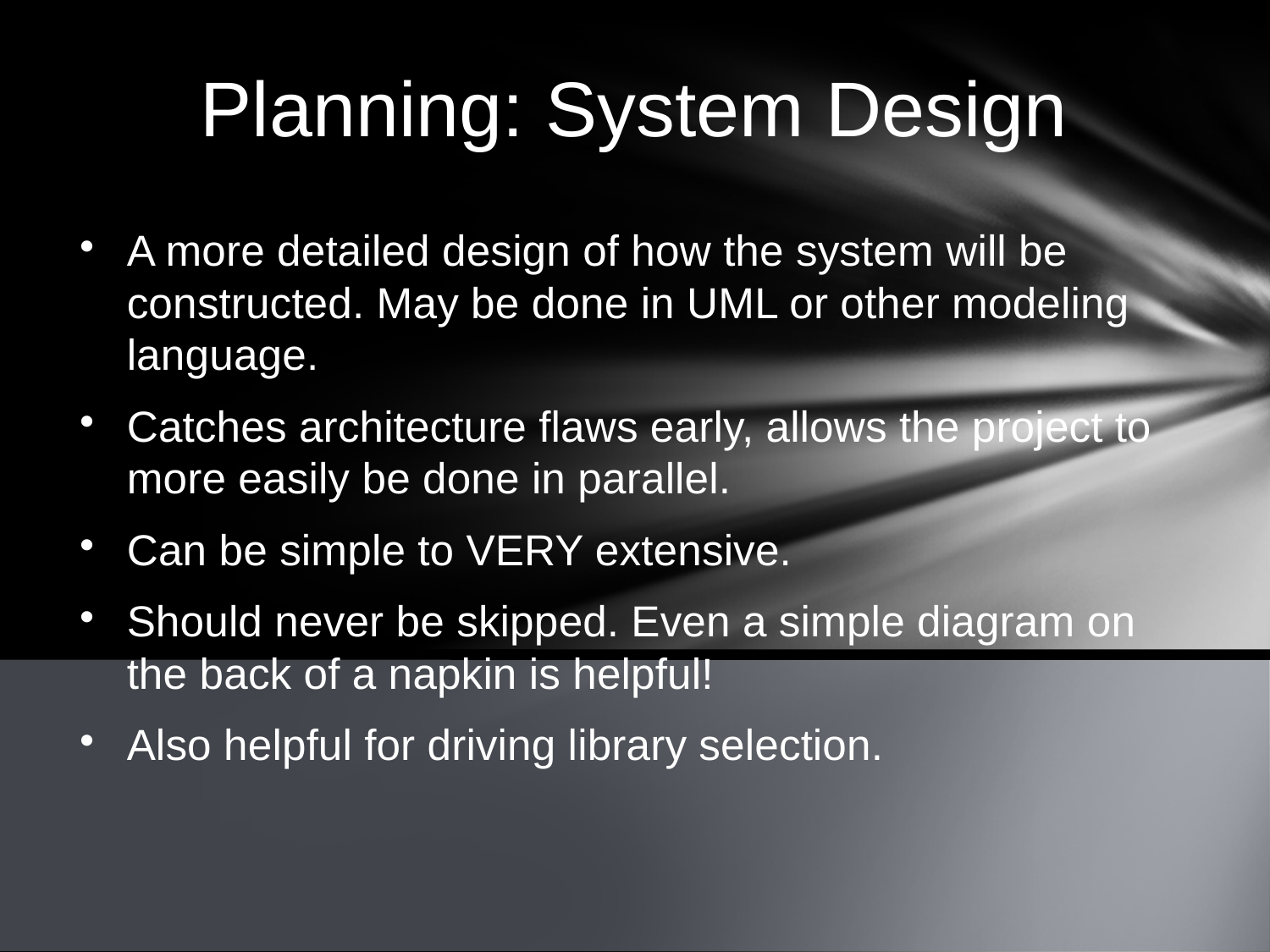

Planning: System Design
A more detailed design of how the system will be constructed. May be done in UML or other modeling language.
Catches architecture flaws early, allows the project to more easily be done in parallel.
Can be simple to VERY extensive.
Should never be skipped. Even a simple diagram on the back of a napkin is helpful!
Also helpful for driving library selection.